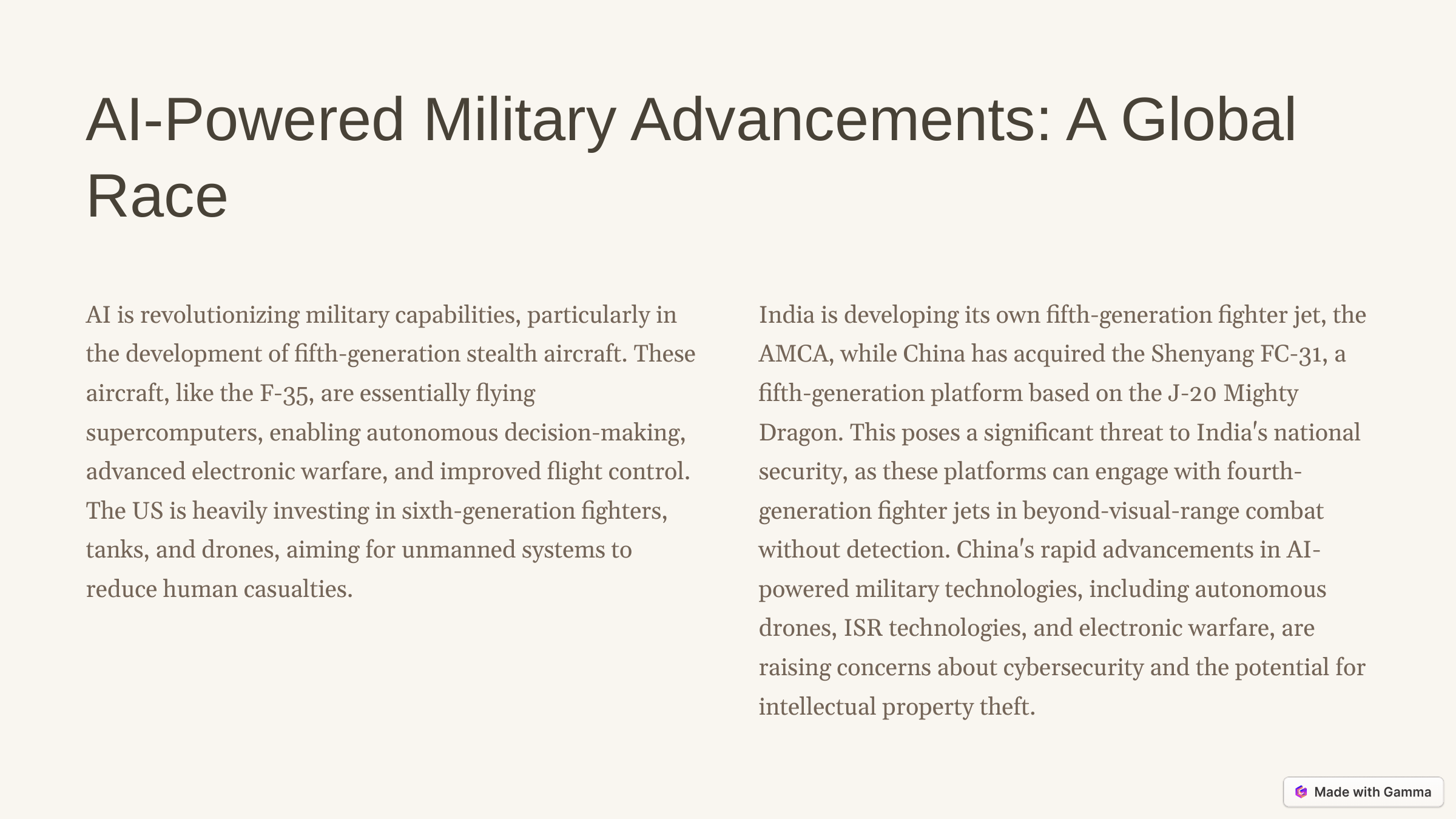

AI-Powered Military Advancements: A Global Race
AI is revolutionizing military capabilities, particularly in the development of fifth-generation stealth aircraft. These aircraft, like the F-35, are essentially flying supercomputers, enabling autonomous decision-making, advanced electronic warfare, and improved flight control. The US is heavily investing in sixth-generation fighters, tanks, and drones, aiming for unmanned systems to reduce human casualties.
India is developing its own fifth-generation fighter jet, the AMCA, while China has acquired the Shenyang FC-31, a fifth-generation platform based on the J-20 Mighty Dragon. This poses a significant threat to India's national security, as these platforms can engage with fourth-generation fighter jets in beyond-visual-range combat without detection. China's rapid advancements in AI-powered military technologies, including autonomous drones, ISR technologies, and electronic warfare, are raising concerns about cybersecurity and the potential for intellectual property theft.